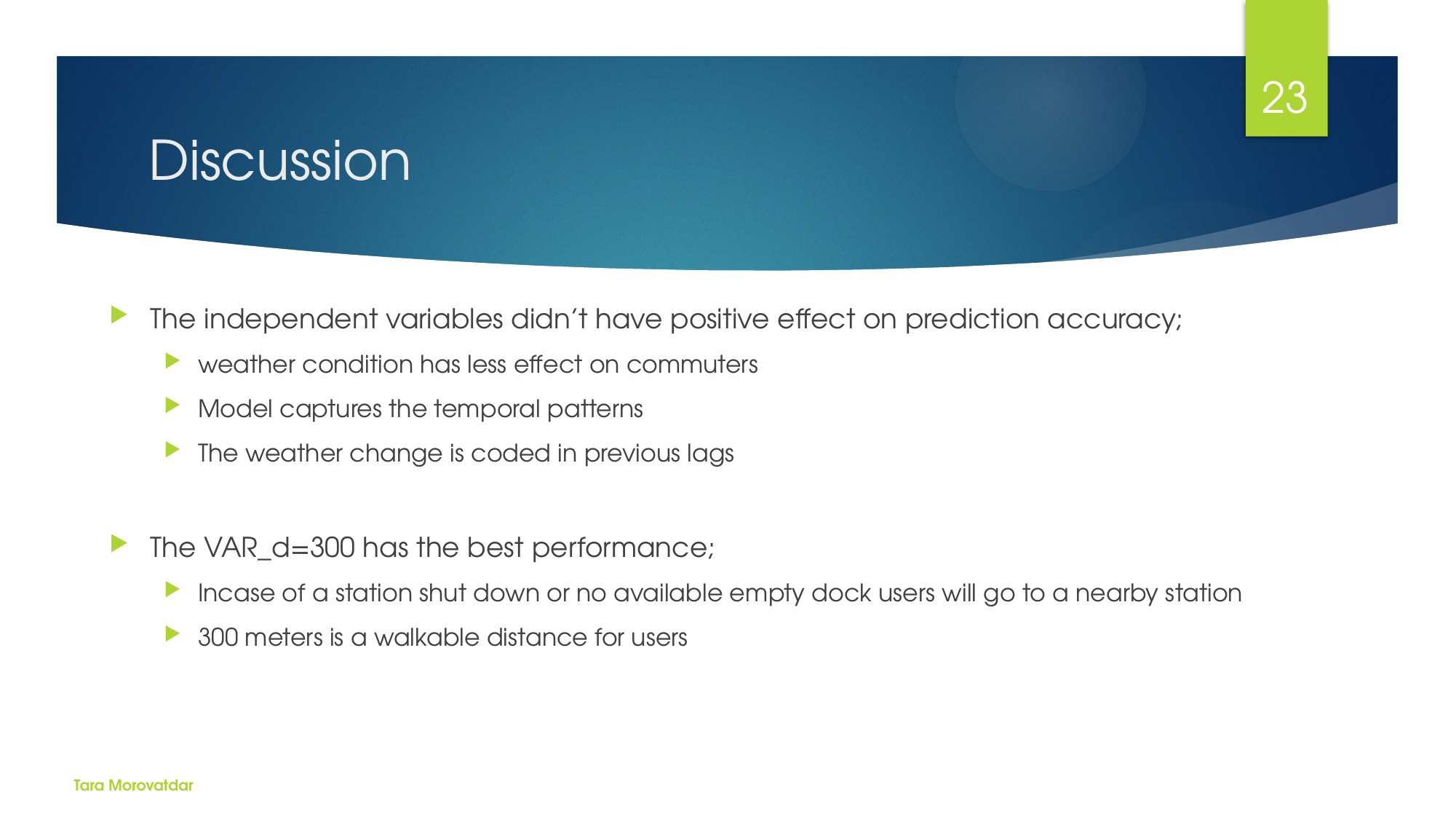

23
# Discussion
The independent variables didn’t have positive effect on prediction accuracy;
weather condition has less effect on commuters
Model captures the temporal patterns
The weather change is coded in previous lags

The VAR_d=300 has the best performance;
Incase of a station shut down or no available empty dock users will go to a nearby station
300 meters is a walkable distance for users

Tara Morovatdar